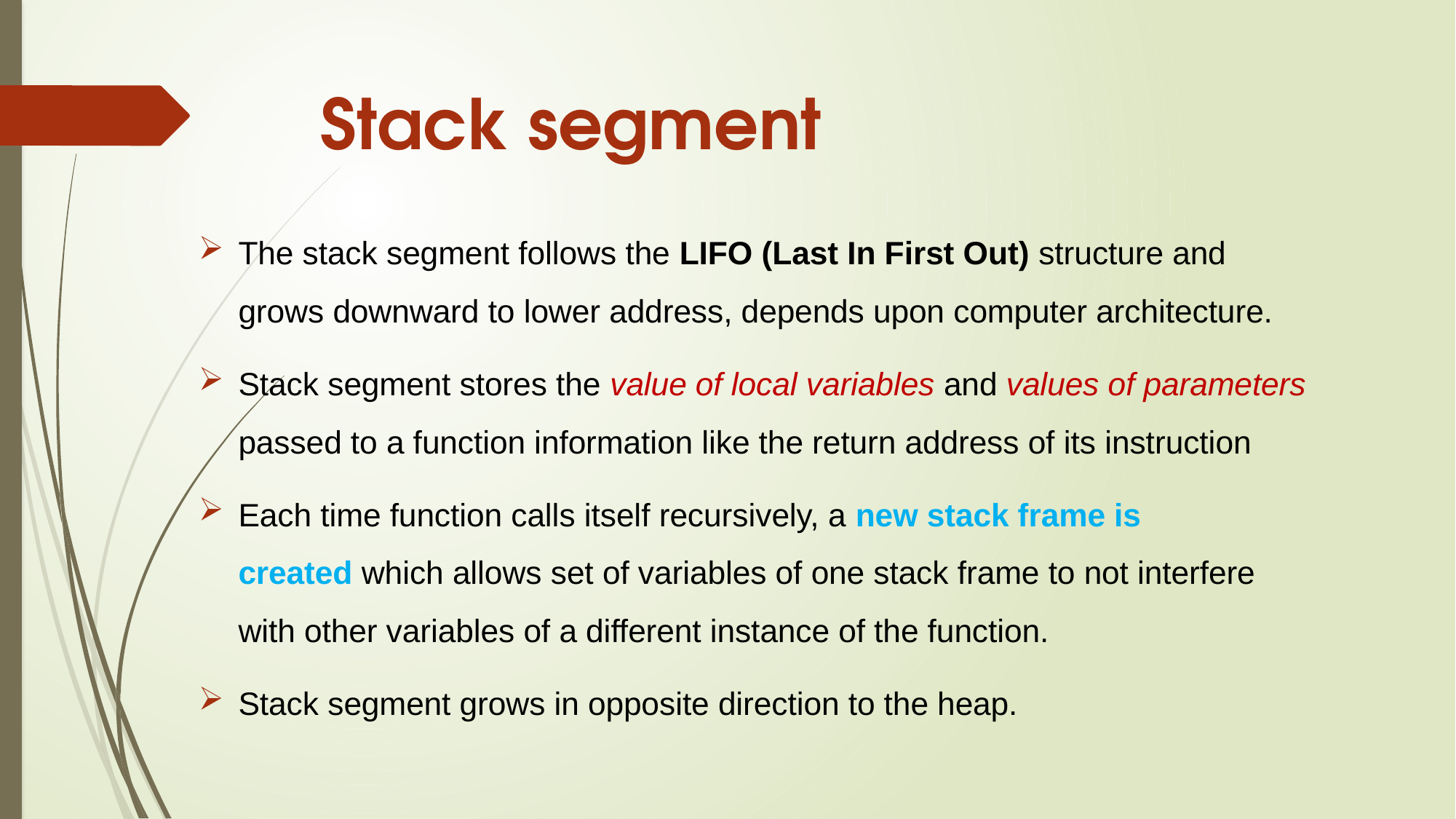

# Stack segment
The stack segment follows the LIFO (Last In First Out) structure and grows downward to lower address, depends upon computer architecture.
Stack segment stores the value of local variables and values of parameters passed to a function information like the return address of its instruction
Each time function calls itself recursively, a new stack frame is created which allows set of variables of one stack frame to not interfere with other variables of a different instance of the function.
Stack segment grows in opposite direction to the heap.